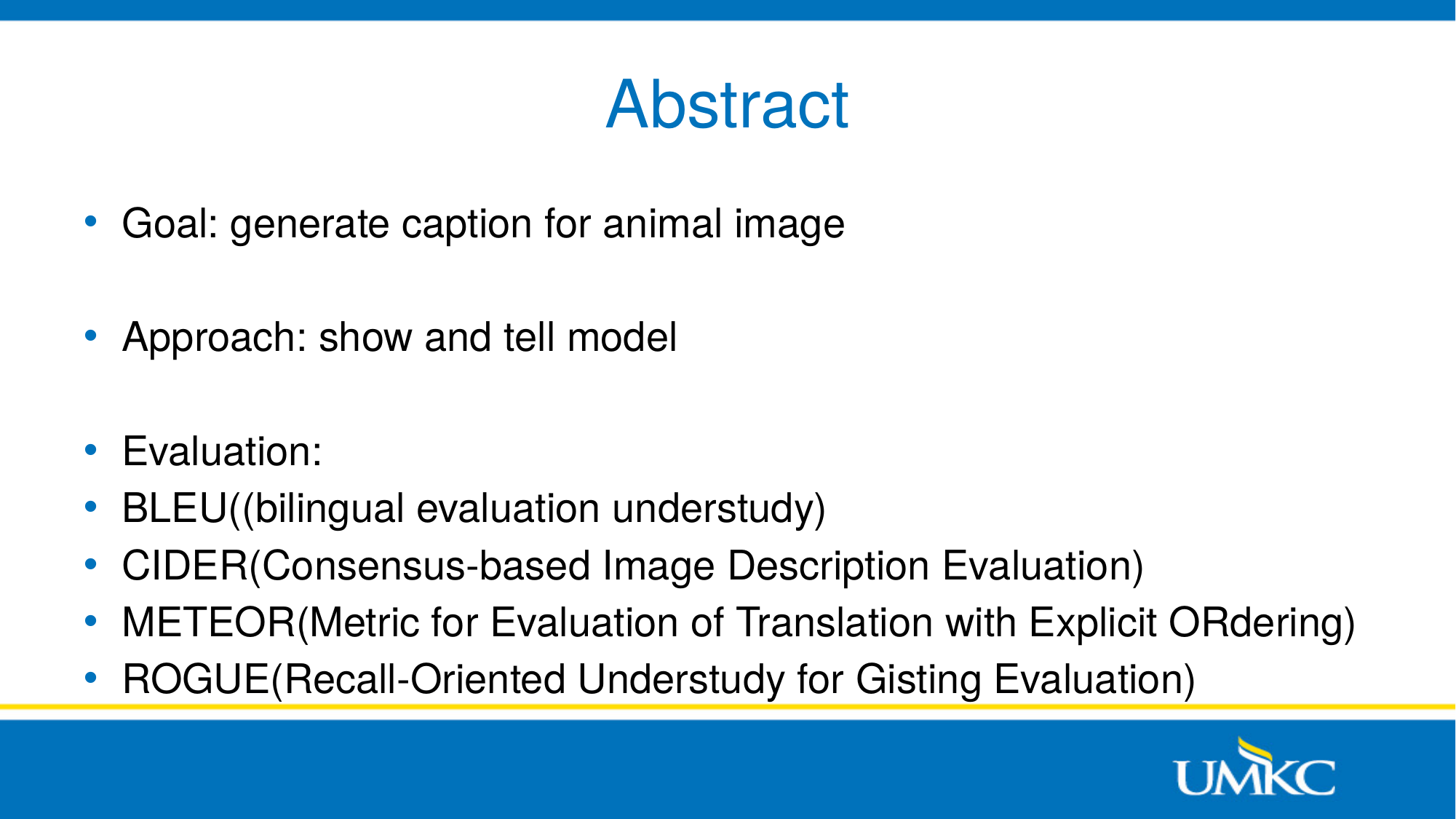

# Abstract
Goal: generate caption for animal image

Approach: show and tell model

Evaluation:
BLEU((bilingual evaluation understudy)
CIDER(Consensus-based Image Description Evaluation)
METEOR(Metric for Evaluation of Translation with Explicit ORdering)
ROGUE(Recall-Oriented Understudy for Gisting Evaluation)